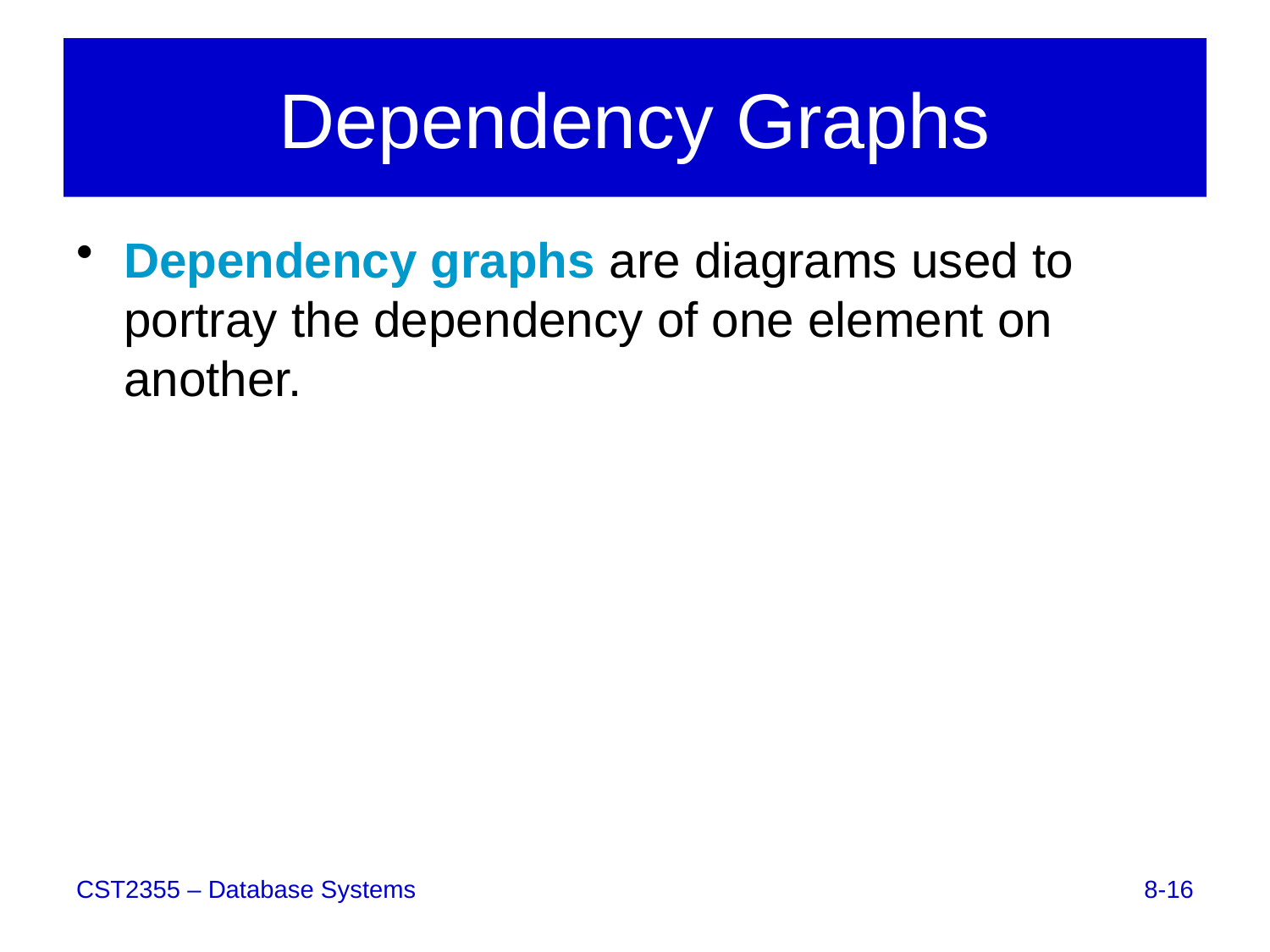

# Dependency Graphs
Dependency graphs are diagrams used to portray the dependency of one element on another.
8-16

CST2355 – Database Systems